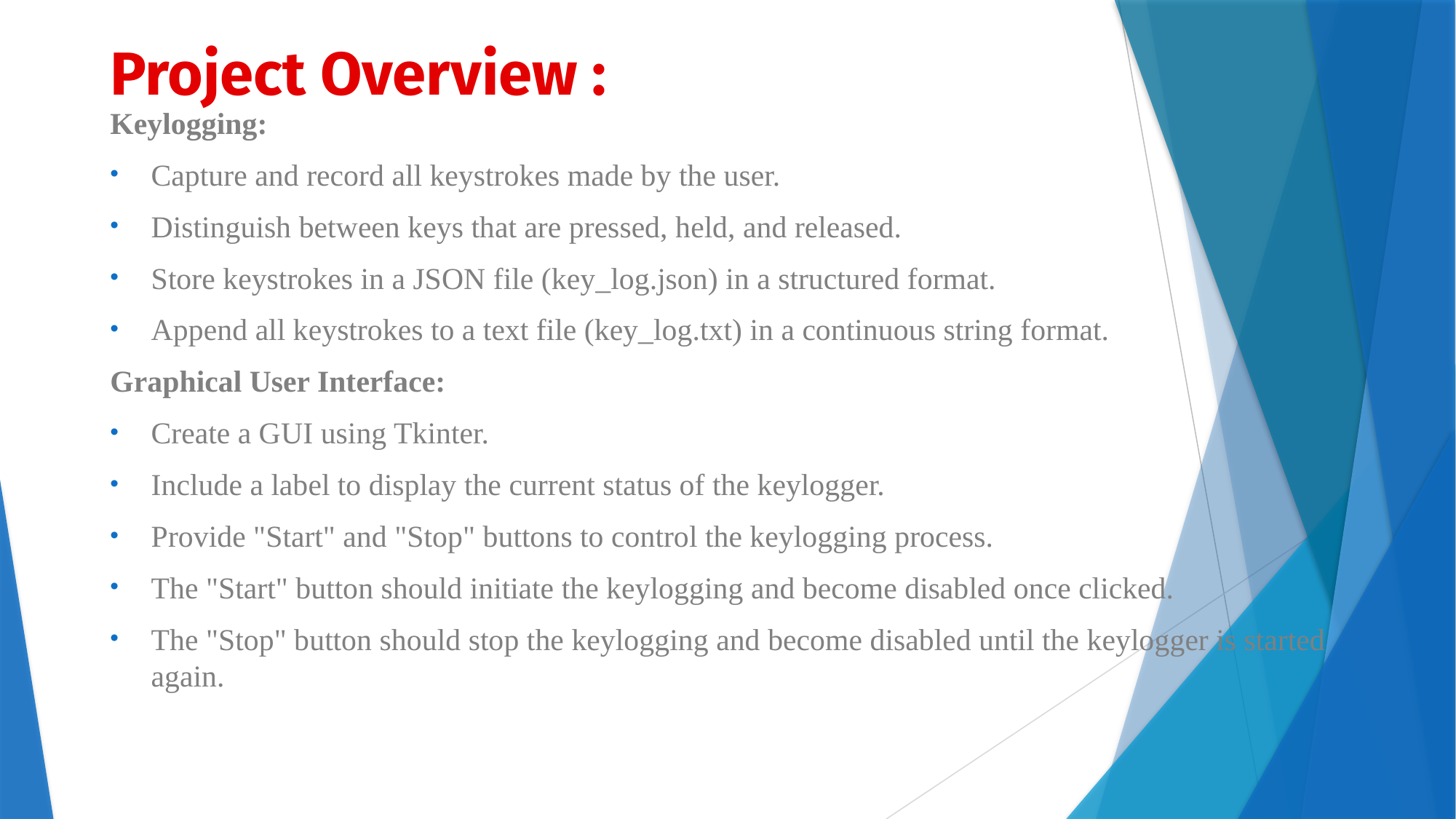

# Project Overview :
Keylogging:
Capture and record all keystrokes made by the user.
Distinguish between keys that are pressed, held, and released.
Store keystrokes in a JSON file (key_log.json) in a structured format.
Append all keystrokes to a text file (key_log.txt) in a continuous string format.
Graphical User Interface:
Create a GUI using Tkinter.
Include a label to display the current status of the keylogger.
Provide "Start" and "Stop" buttons to control the keylogging process.
The "Start" button should initiate the keylogging and become disabled once clicked.
The "Stop" button should stop the keylogging and become disabled until the keylogger is started again.